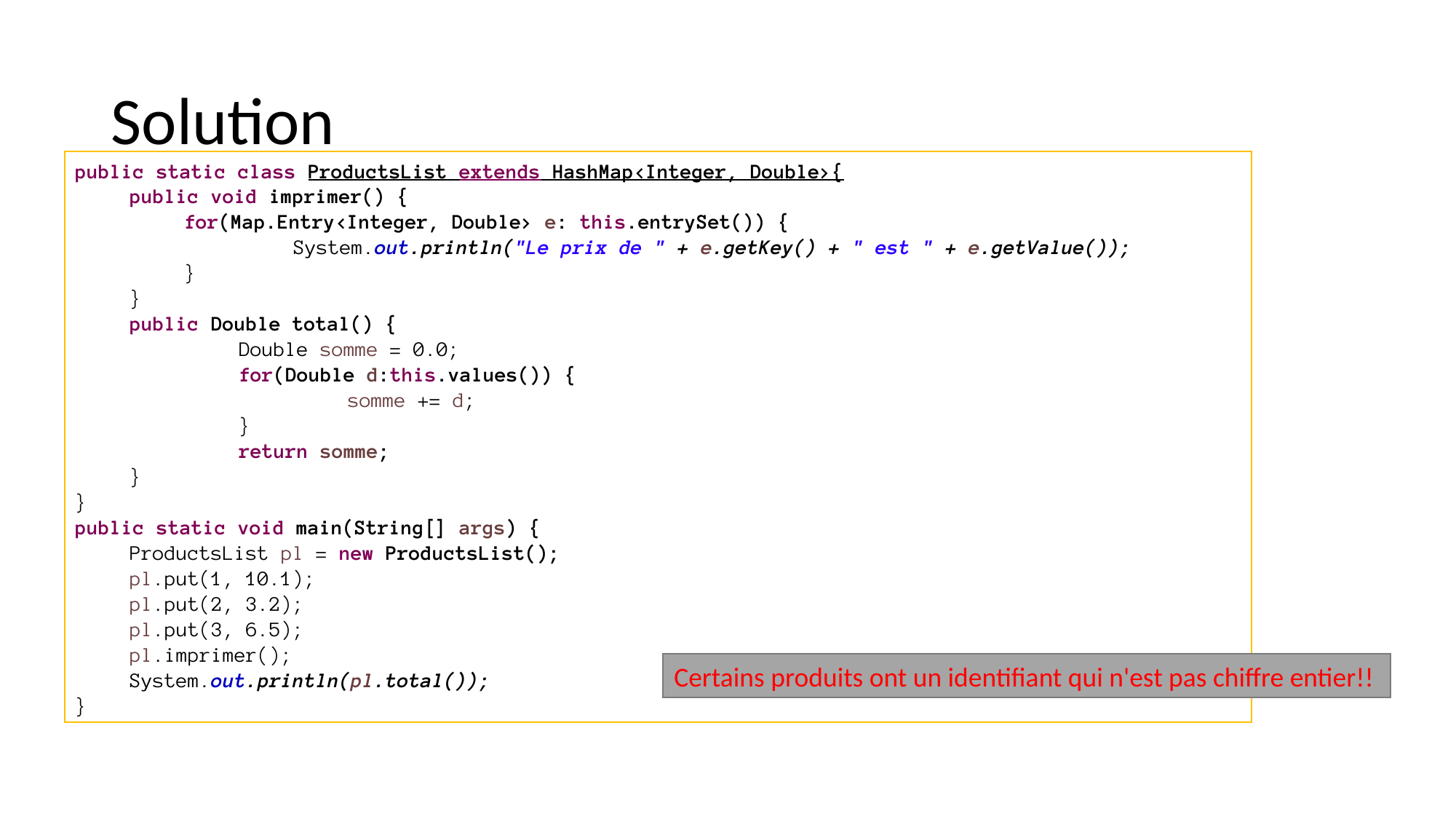

# Solution
public static class ProductsList extends HashMap<Integer, Double>{
public void imprimer() {
for(Map.Entry<Integer, Double> e: this.entrySet()) {
	System.out.println("Le prix de " + e.getKey() + " est " + e.getValue());
}
}
public Double total() {
	Double somme = 0.0;
	for(Double d:this.values()) {
		somme += d;
	}
	return somme;
}
}
public static void main(String[] args) {
ProductsList pl = new ProductsList();
pl.put(1, 10.1);
pl.put(2, 3.2);
pl.put(3, 6.5);
pl.imprimer();
System.out.println(pl.total());
}
Certains produits ont un identifiant qui n'est pas chiffre entier!!